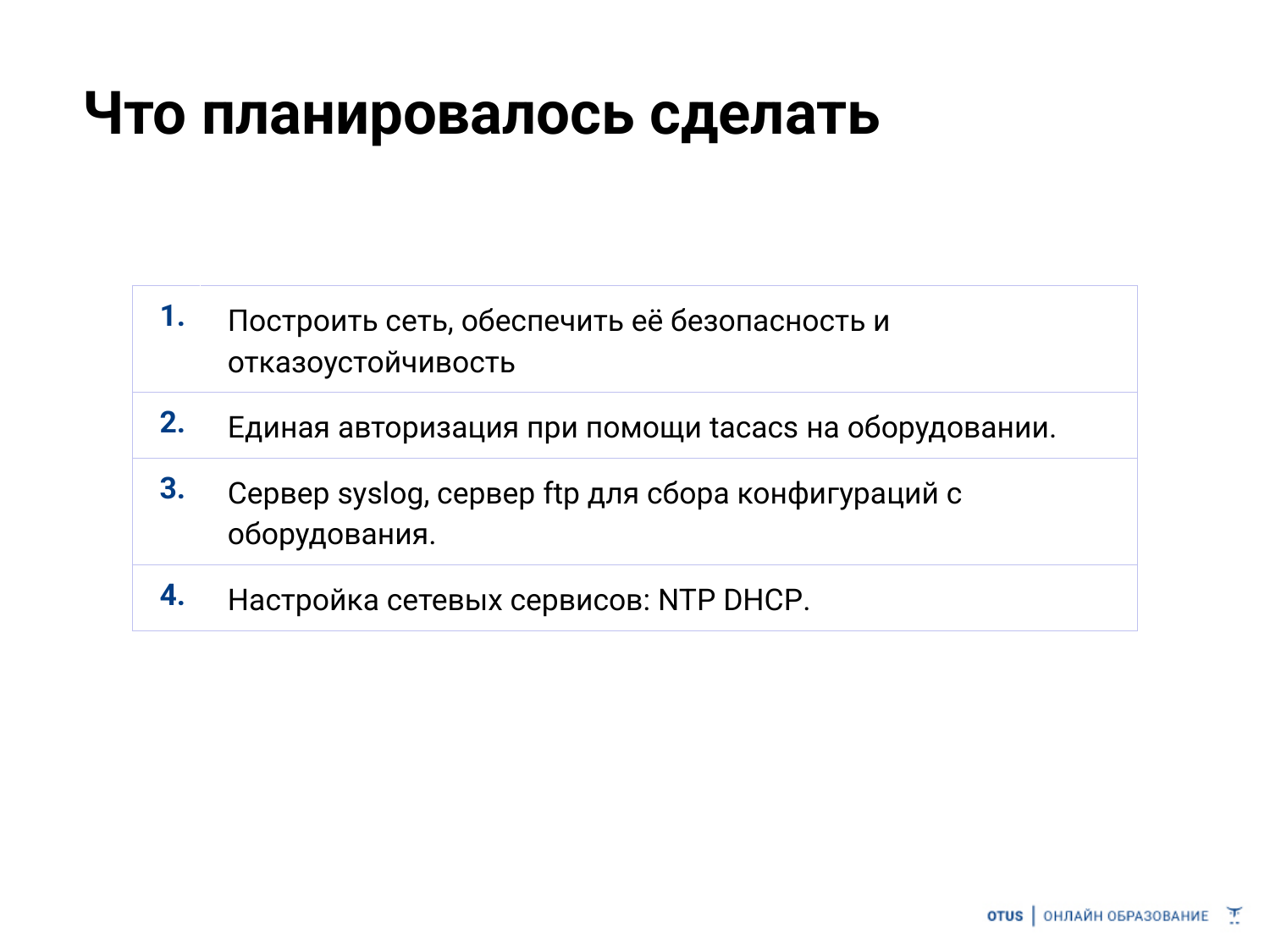

# Что планировалось сделать
| 1. | Построить сеть, обеспечить её безопасность и отказоустойчивость |
| --- | --- |
| 2. | Единая авторизация при помощи tacacs на оборудовании. |
| 3. | Сервер syslog, сервер ftp для сбора конфигураций с оборудования. |
| 4. | Настройка сетевых сервисов: NTP DHCP. |